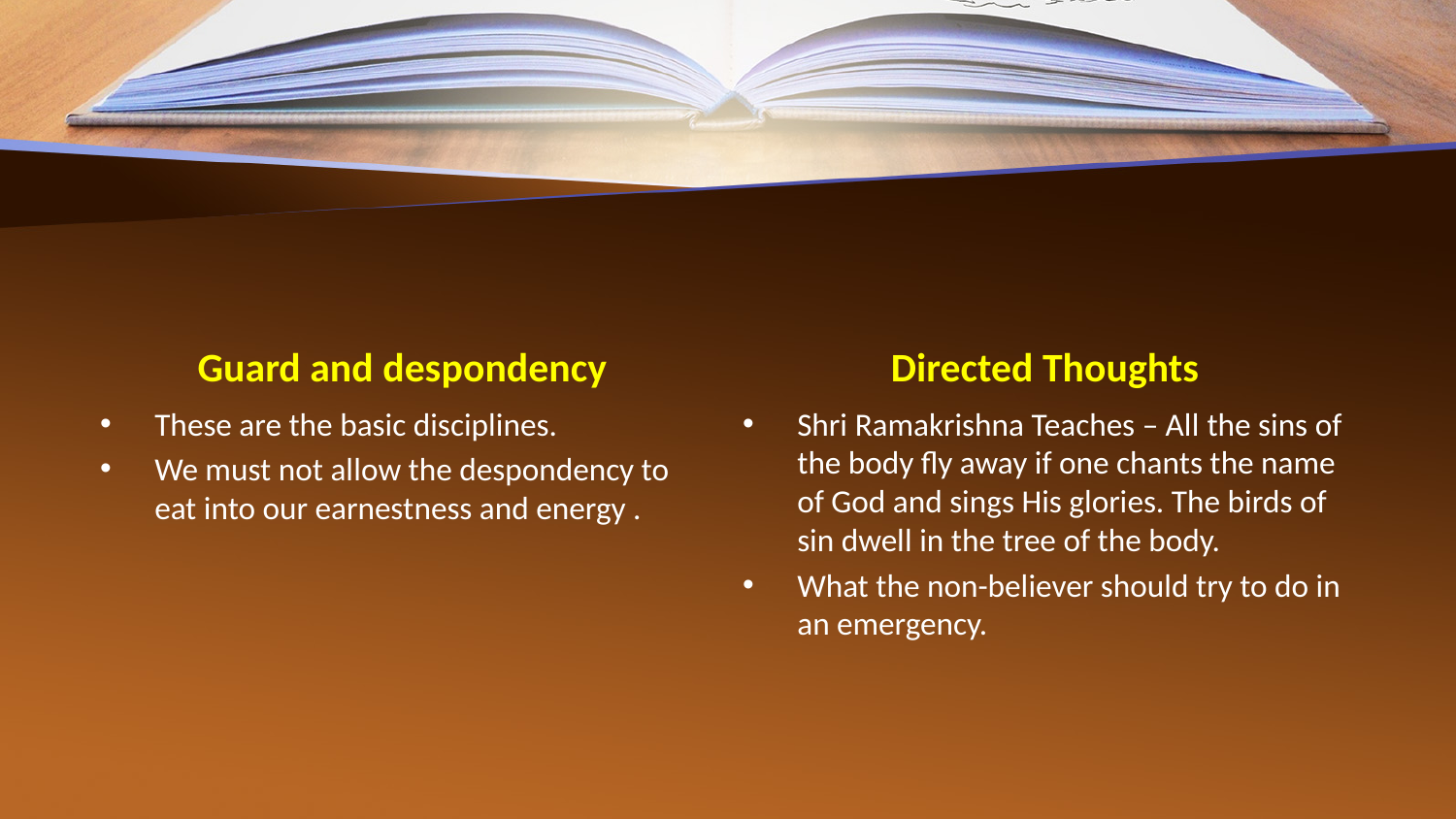

#
Guard and despondency
Directed Thoughts
These are the basic disciplines.
We must not allow the despondency to eat into our earnestness and energy .
Shri Ramakrishna Teaches – All the sins of the body fly away if one chants the name of God and sings His glories. The birds of sin dwell in the tree of the body.
What the non-believer should try to do in an emergency.